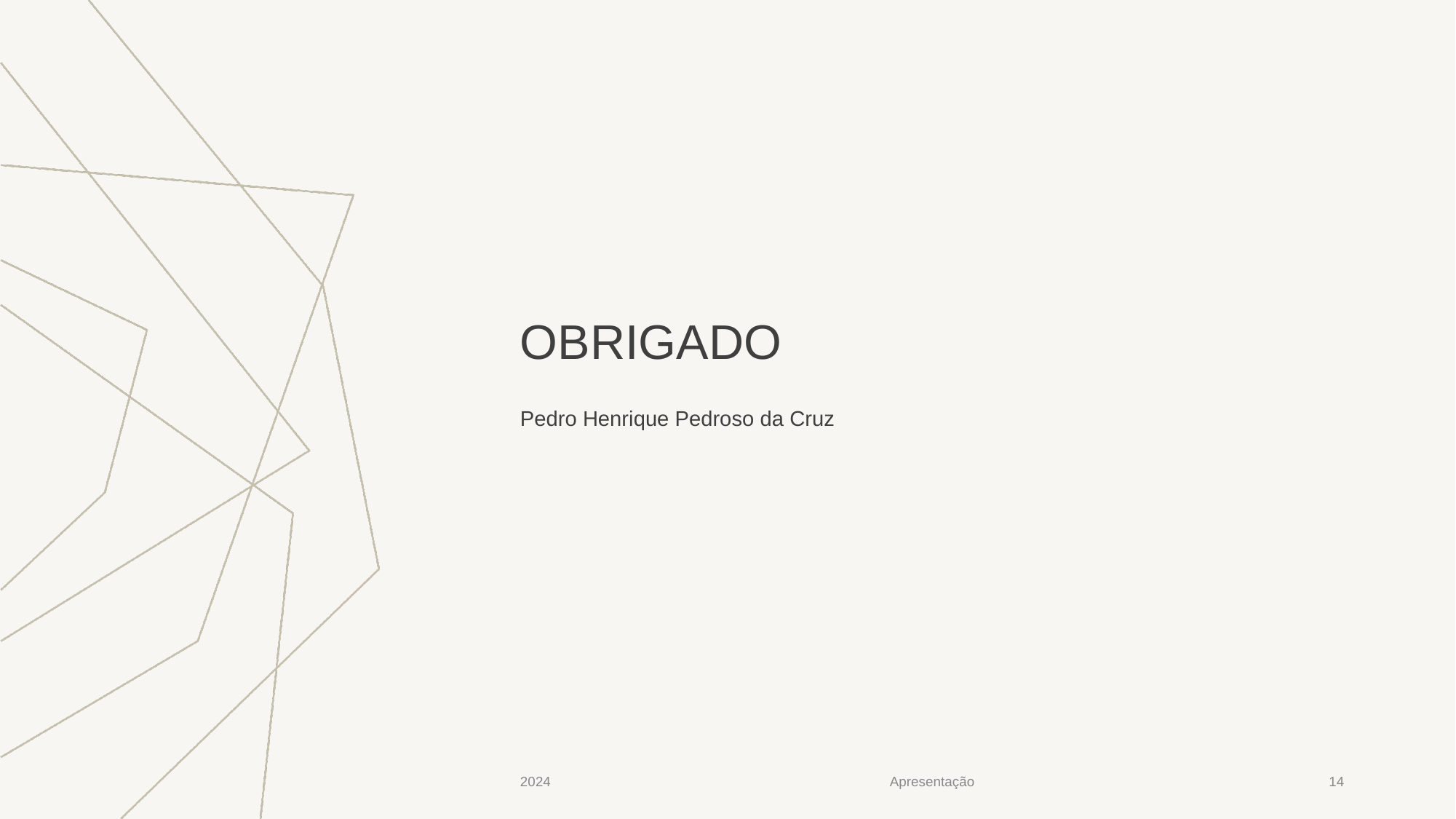

# OBRIGADO
Pedro Henrique Pedroso da Cruz
2024
Apresentação
14